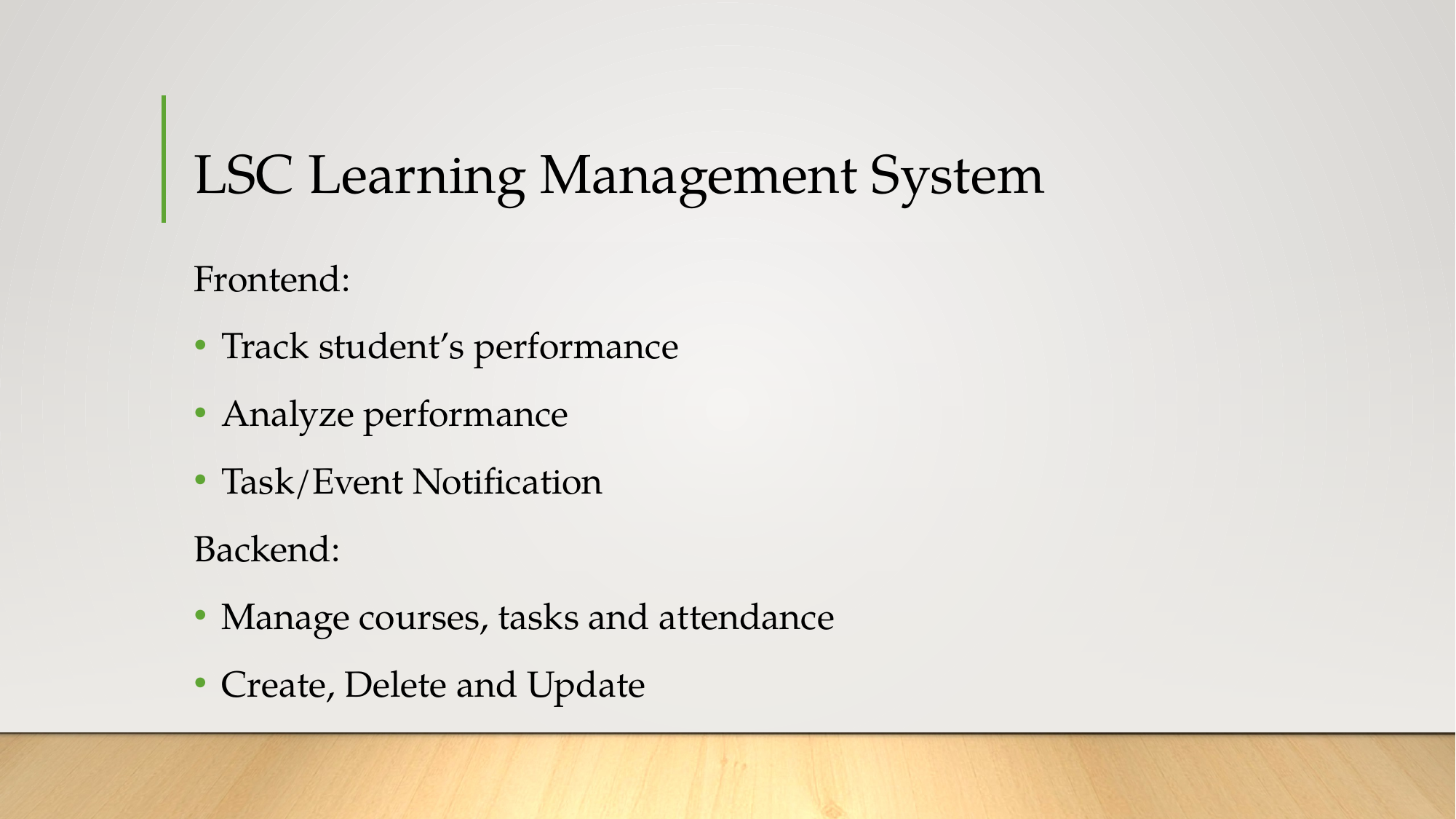

# LSC Learning Management System
Frontend:
Track student’s performance
Analyze performance
Task/Event Notification
Backend:
Manage courses, tasks and attendance
Create, Delete and Update